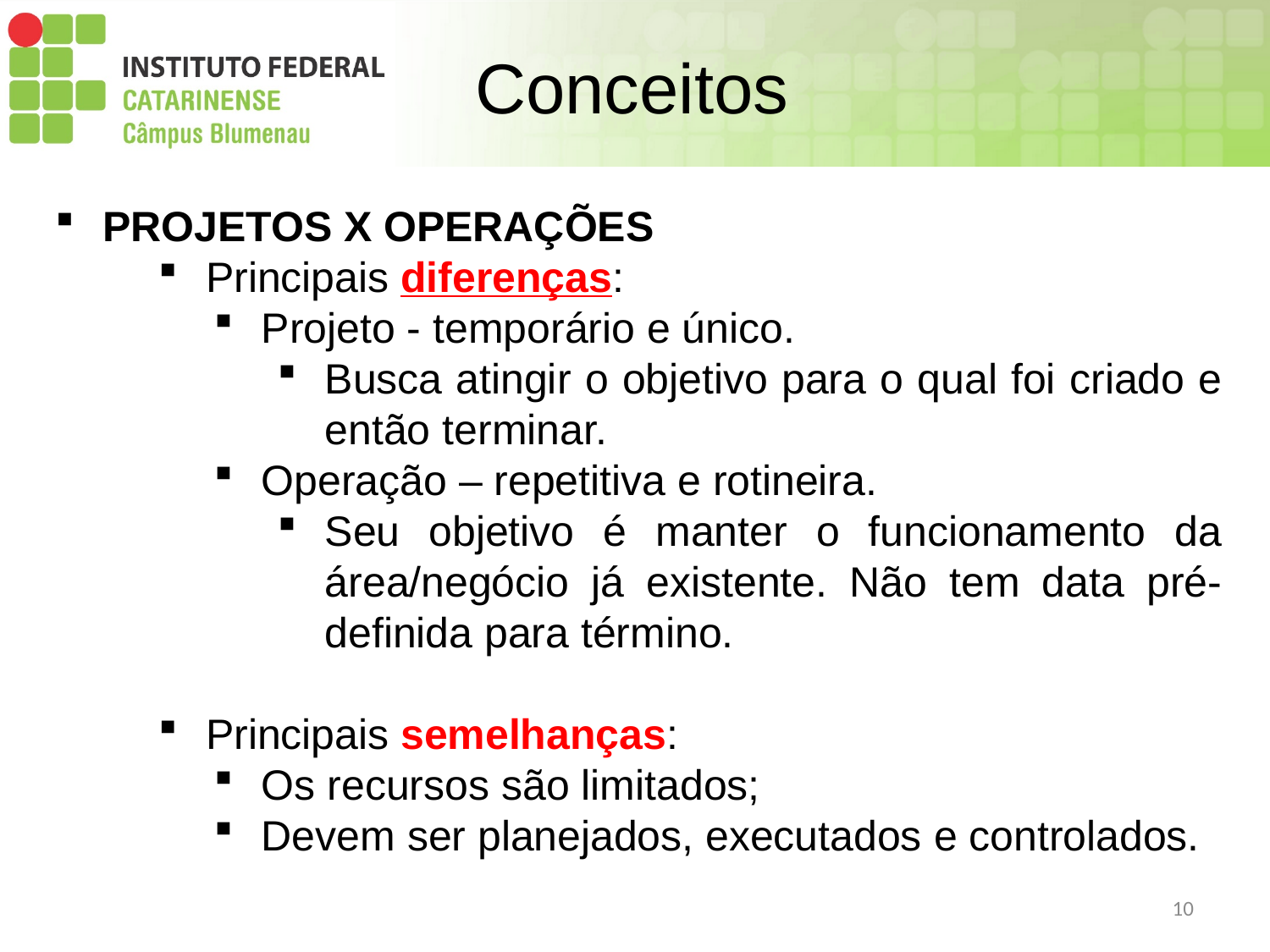

# Conceitos
PROJETOS X OPERAÇÕES
Principais diferenças:
Projeto - temporário e único.
Busca atingir o objetivo para o qual foi criado e então terminar.
Operação – repetitiva e rotineira.
Seu objetivo é manter o funcionamento da área/negócio já existente. Não tem data pré-definida para término.

Principais semelhanças:
Os recursos são limitados;
Devem ser planejados, executados e controlados.

10